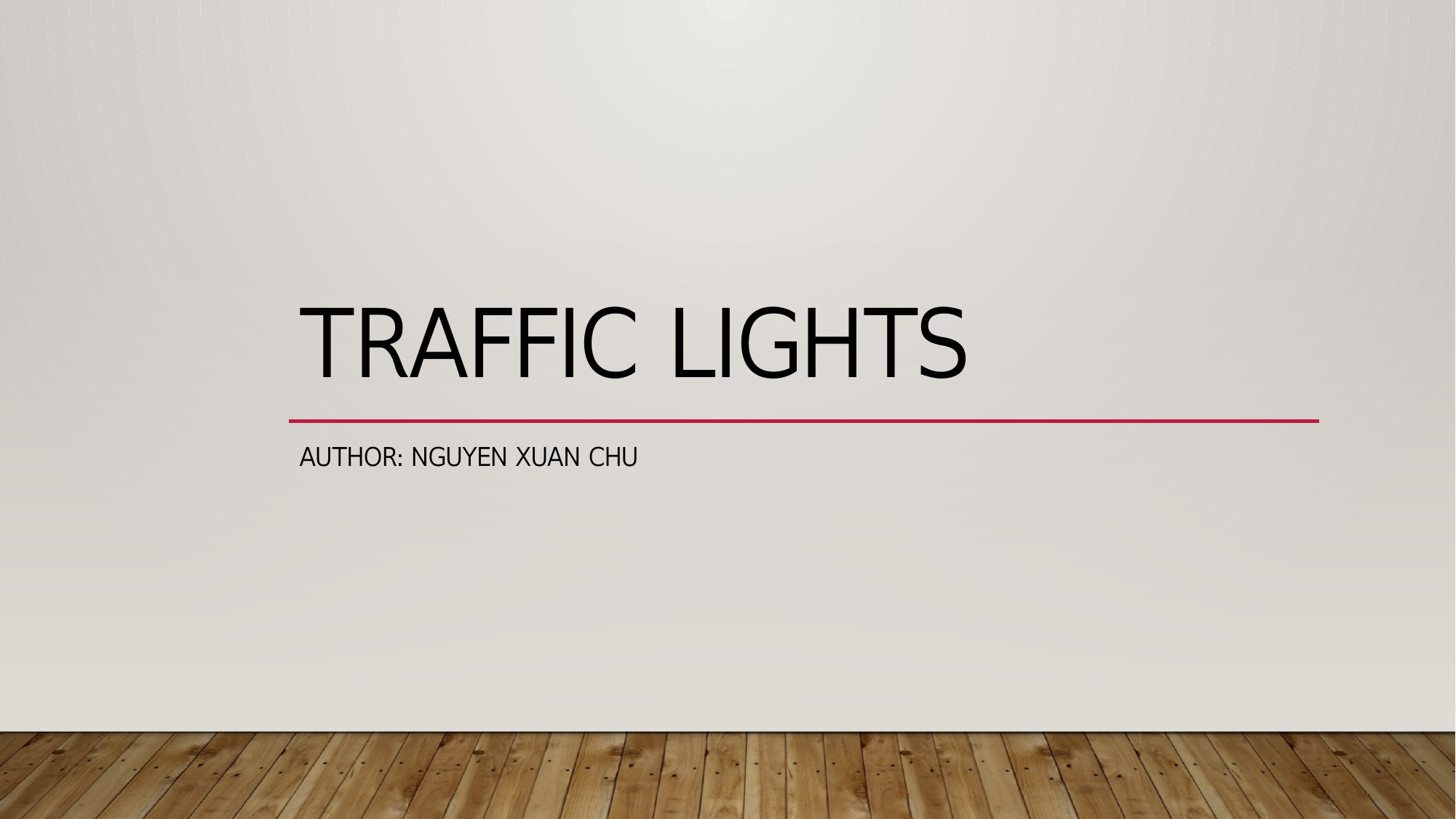

# Traffic lights
Author: Nguyen xuan chu